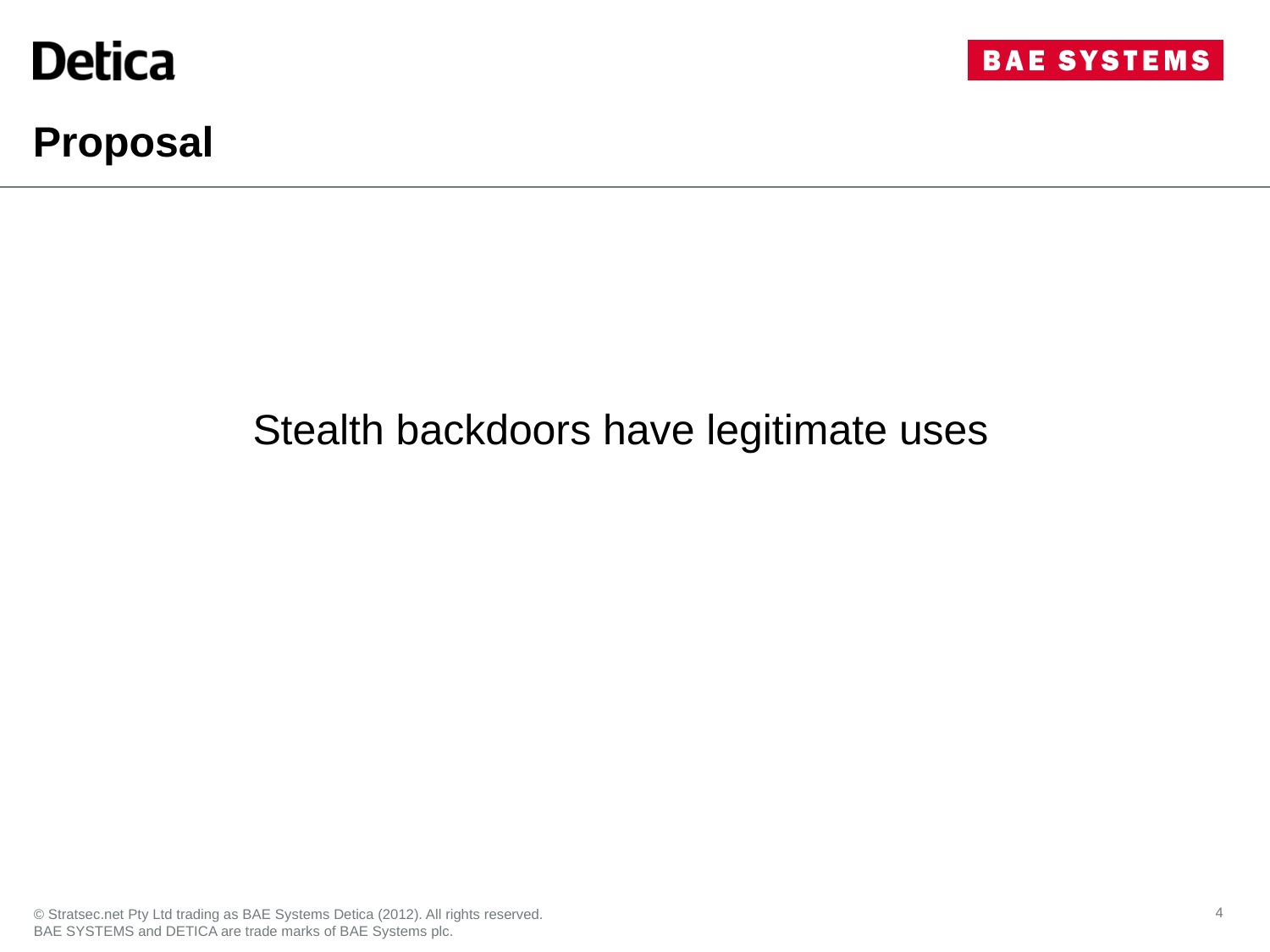

# Proposal

Stealth backdoors have legitimate uses
4